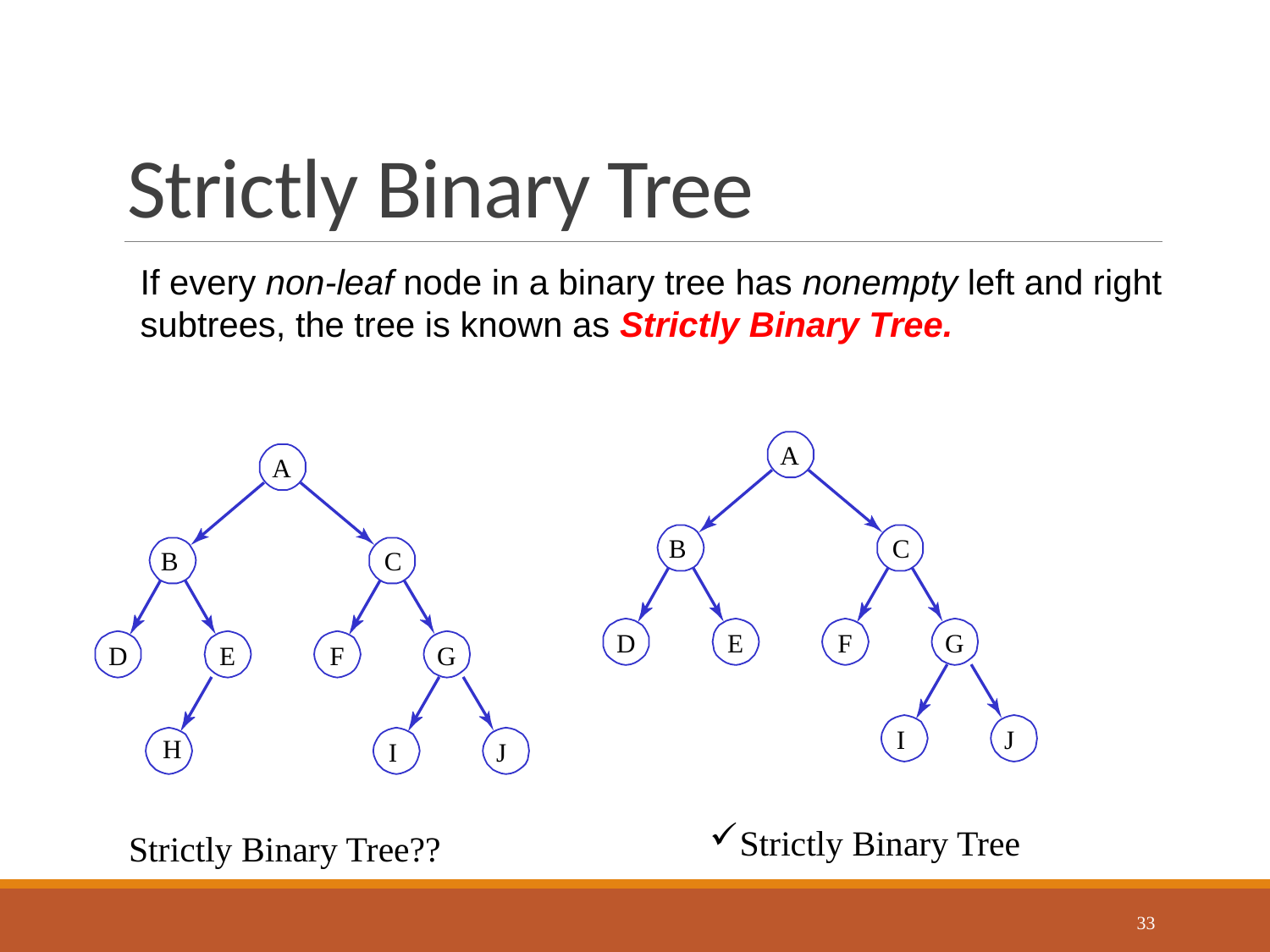

# Strictly Binary Tree
If every non-leaf node in a binary tree has nonempty left and right subtrees, the tree is known as Strictly Binary Tree.

A

B
C

D
E
F
G

I
J

A

B
C

D
E
F
G

H
I
J
Strictly Binary Tree
Strictly Binary Tree??
33